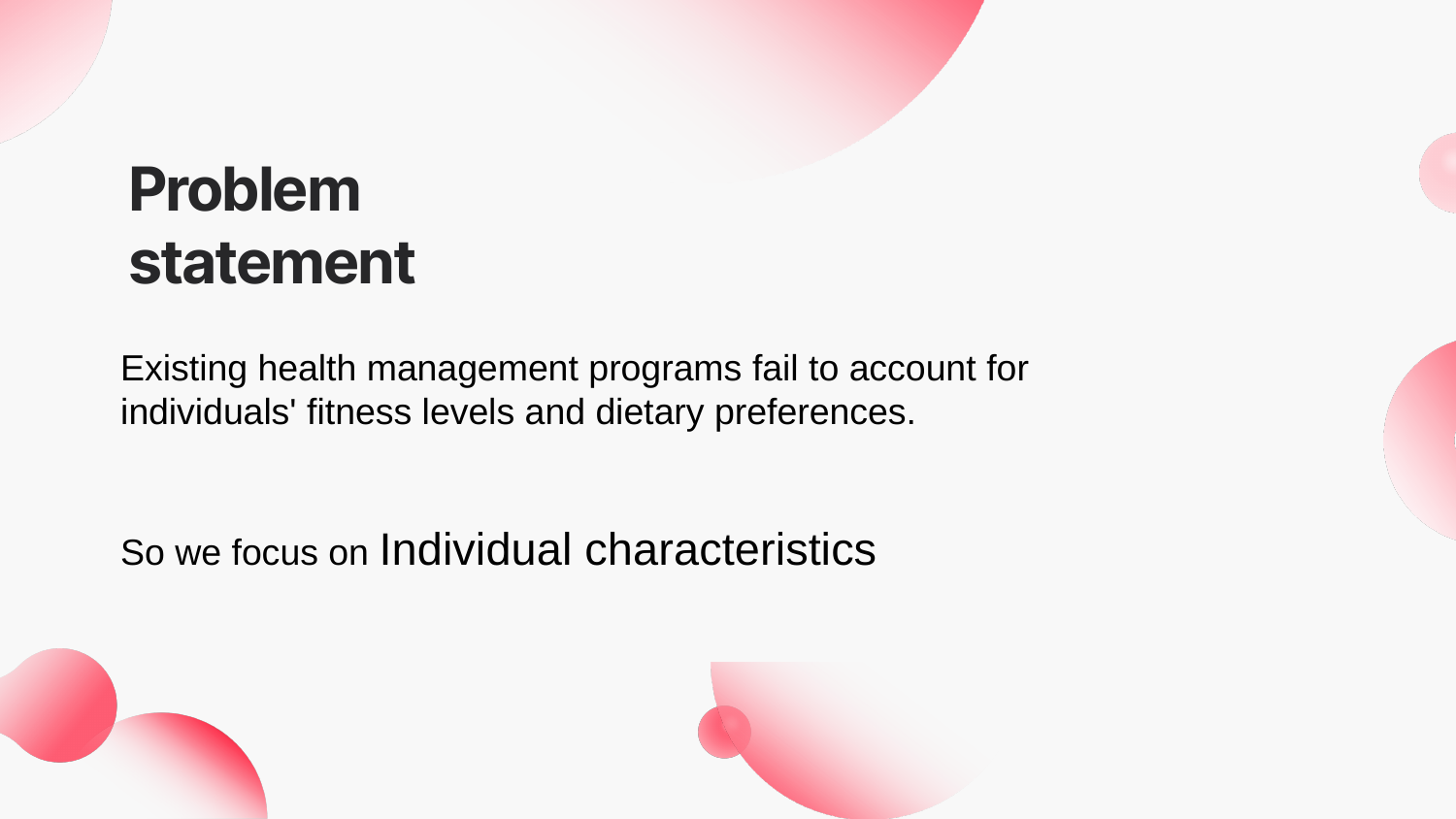

# Problem statement
Existing health management programs fail to account for individuals' fitness levels and dietary preferences.

So we focus on Individual characteristics